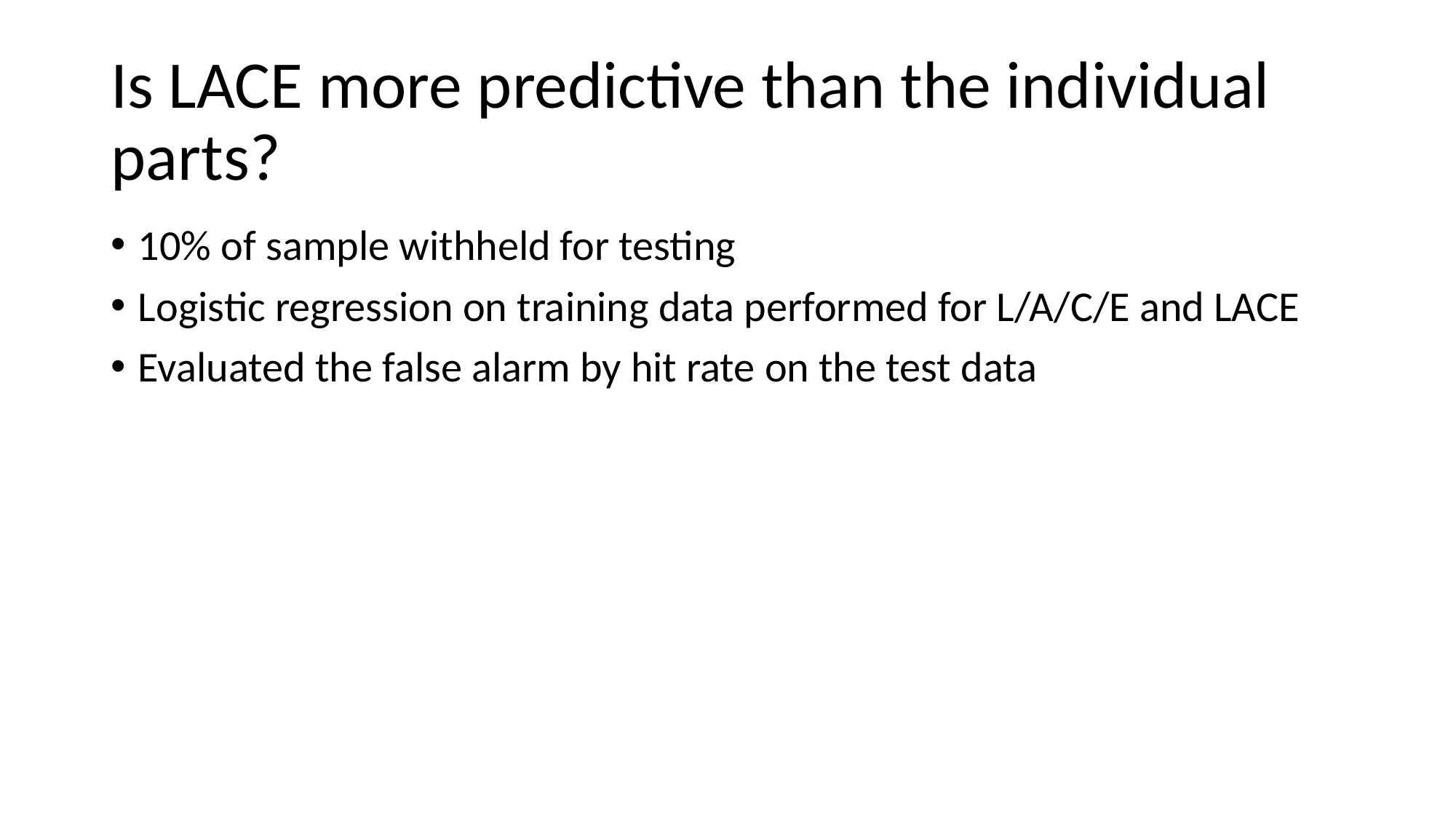

# Is LACE more predictive than the individual parts?
10% of sample withheld for testing
Logistic regression on training data performed for L/A/C/E and LACE
Evaluated the false alarm by hit rate on the test data